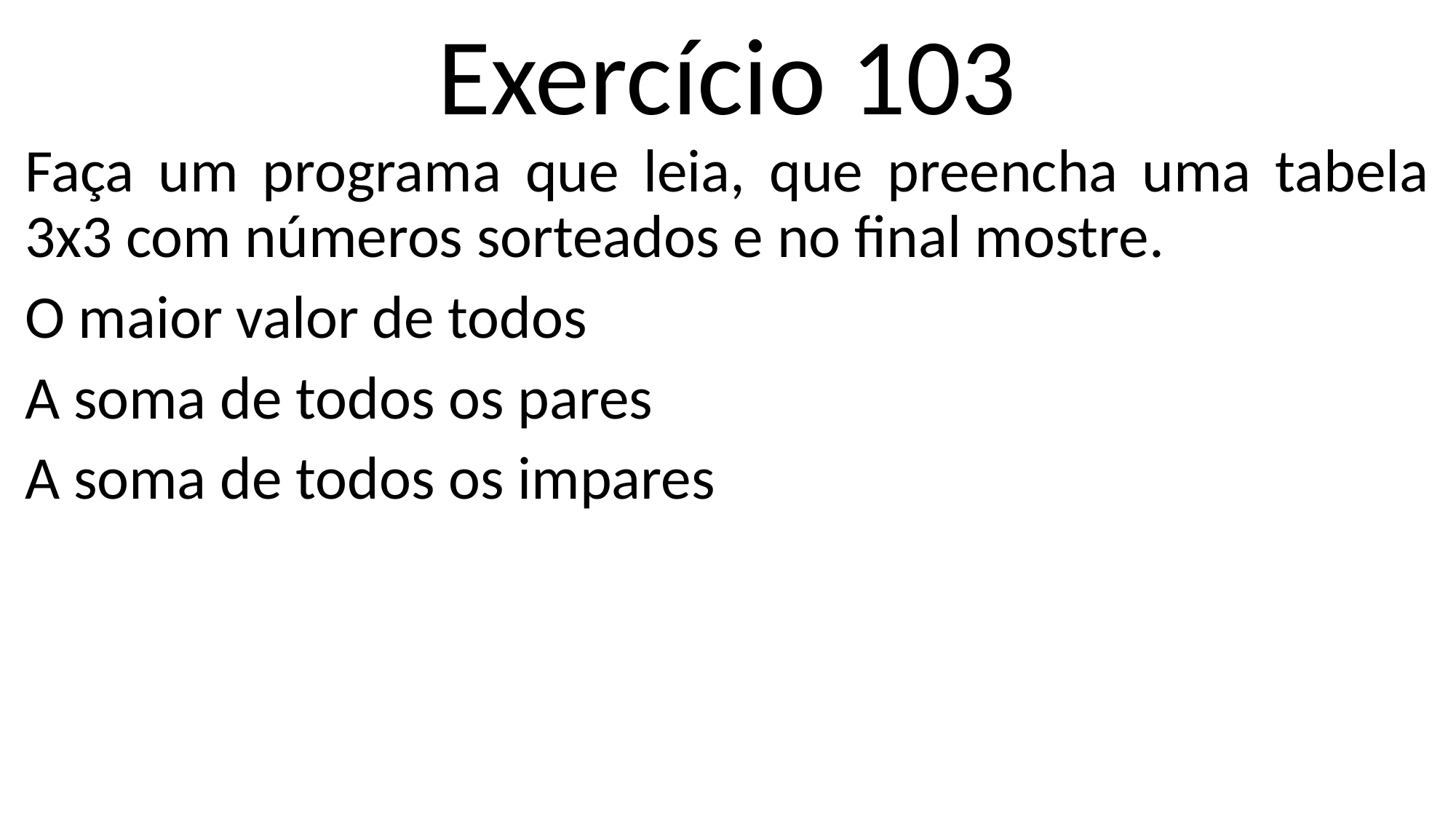

# Exercício 103
Faça um programa que leia, que preencha uma tabela 3x3 com números sorteados e no final mostre.
O maior valor de todos
A soma de todos os pares
A soma de todos os impares